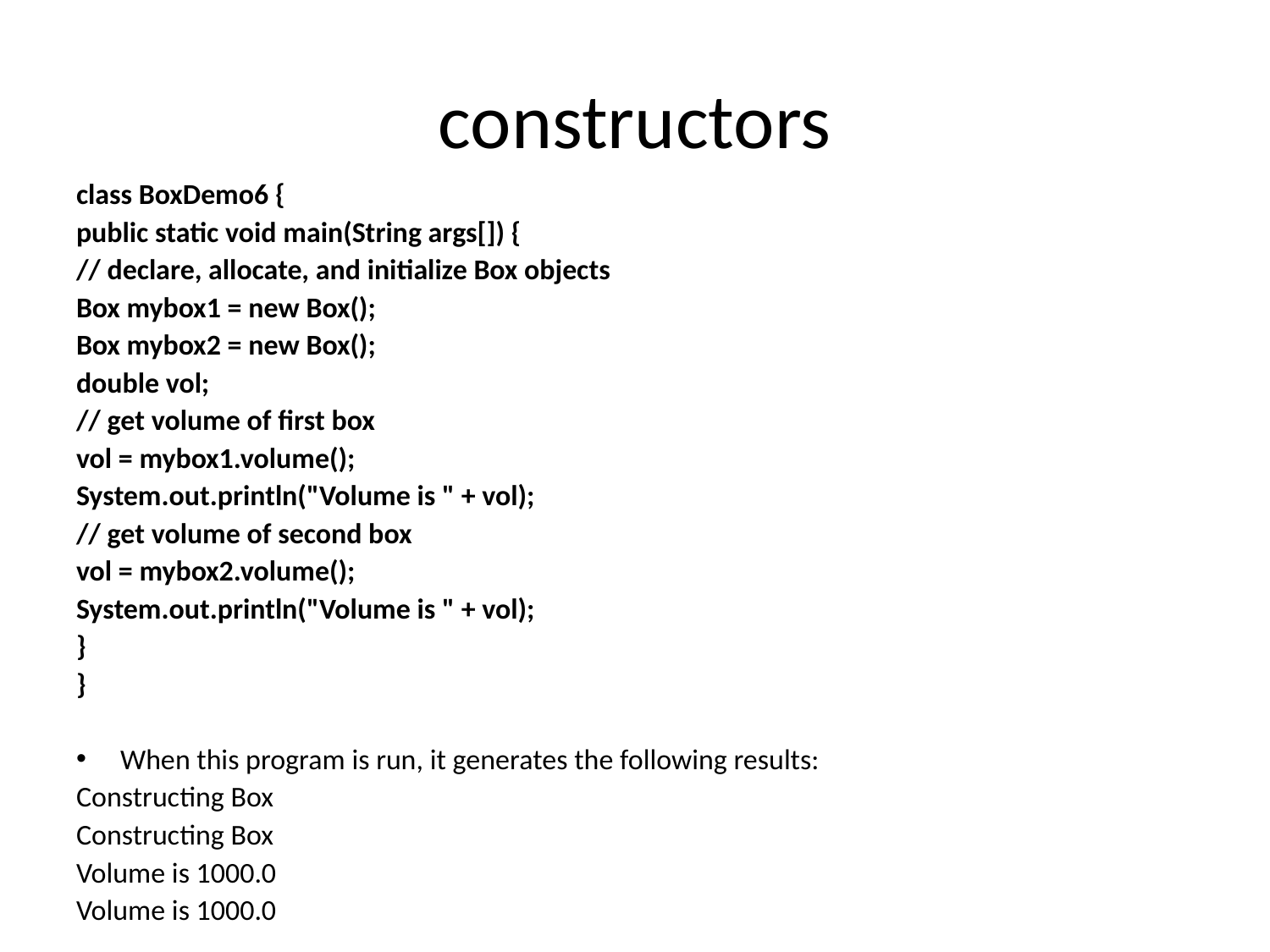

# constructors
class BoxDemo6 {
public static void main(String args[]) {
// declare, allocate, and initialize Box objects
Box mybox1 = new Box();
Box mybox2 = new Box();
double vol;
// get volume of first box
vol = mybox1.volume();
System.out.println("Volume is " + vol);
// get volume of second box
vol = mybox2.volume();
System.out.println("Volume is " + vol);
}
}

When this program is run, it generates the following results:
Constructing Box
Constructing Box
Volume is 1000.0
Volume is 1000.0